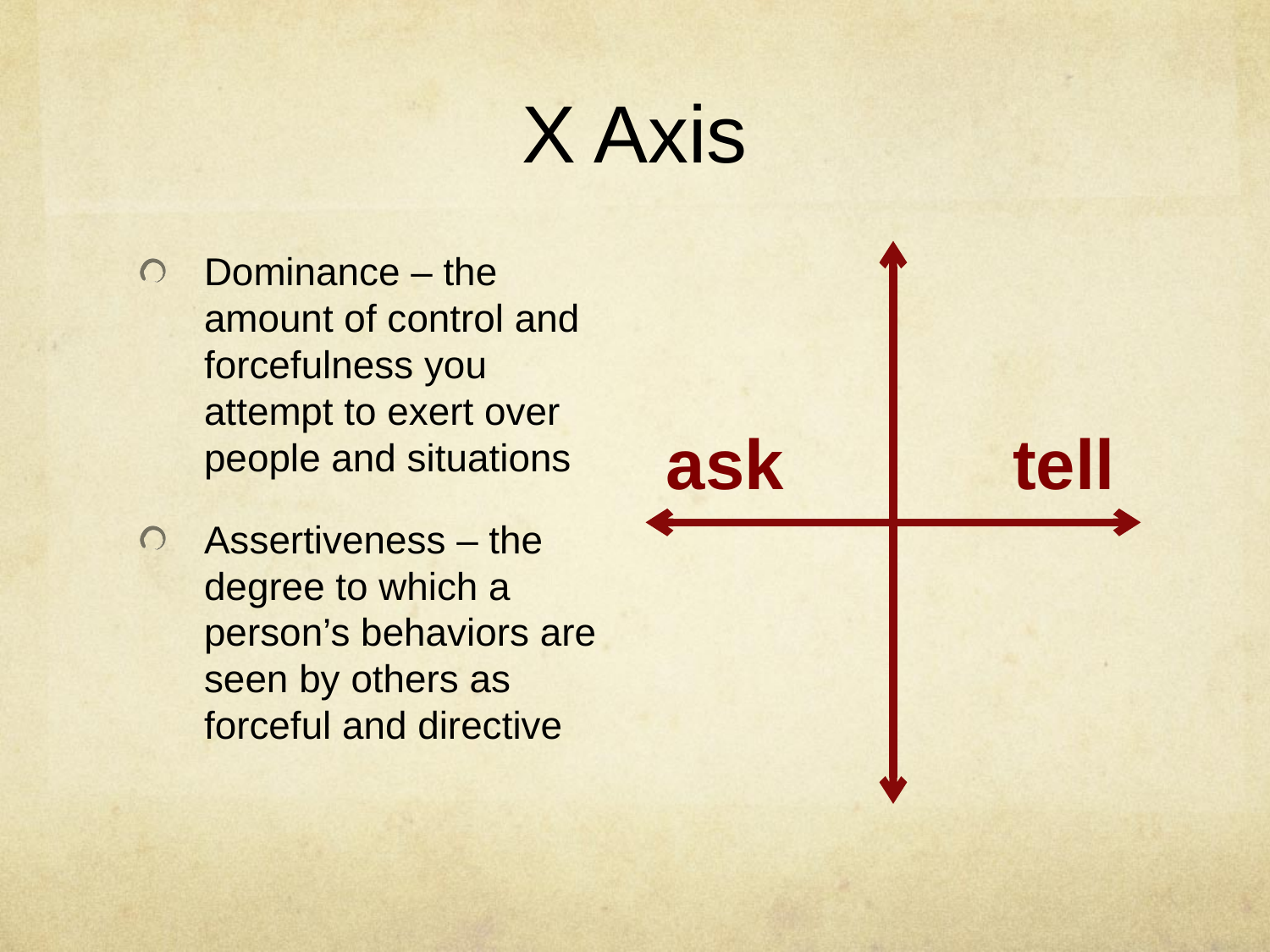

# X Axis
Dominance – the amount of control and forcefulness you attempt to exert over people and situations
Assertiveness – the degree to which a person’s behaviors are seen by others as forceful and directive

ask
tell